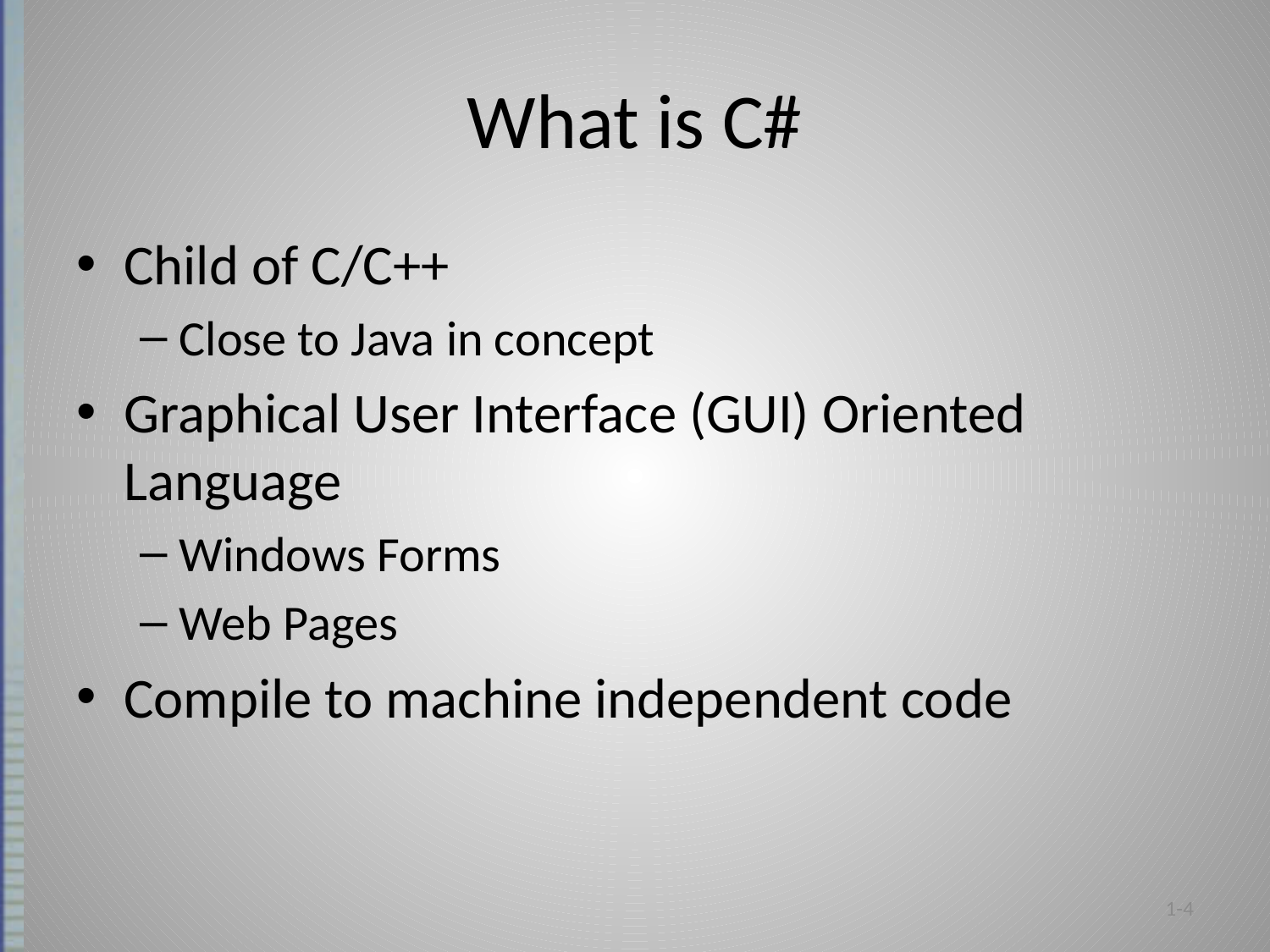

# What is C#
Child of C/C++
Close to Java in concept
Graphical User Interface (GUI) Oriented Language
Windows Forms
Web Pages
Compile to machine independent code

1-4